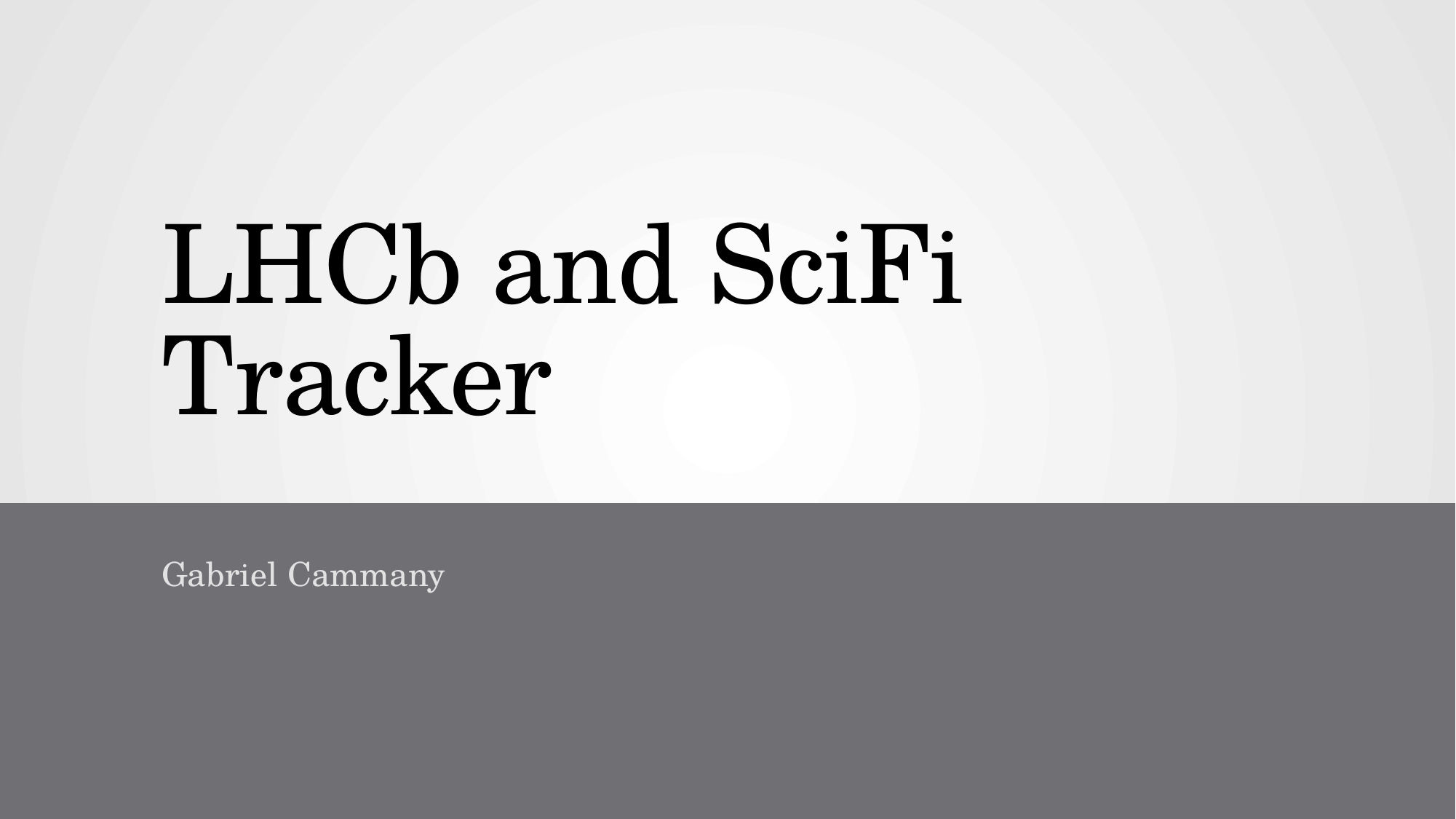

# LHCb and SciFi Tracker

Gabriel Cammany